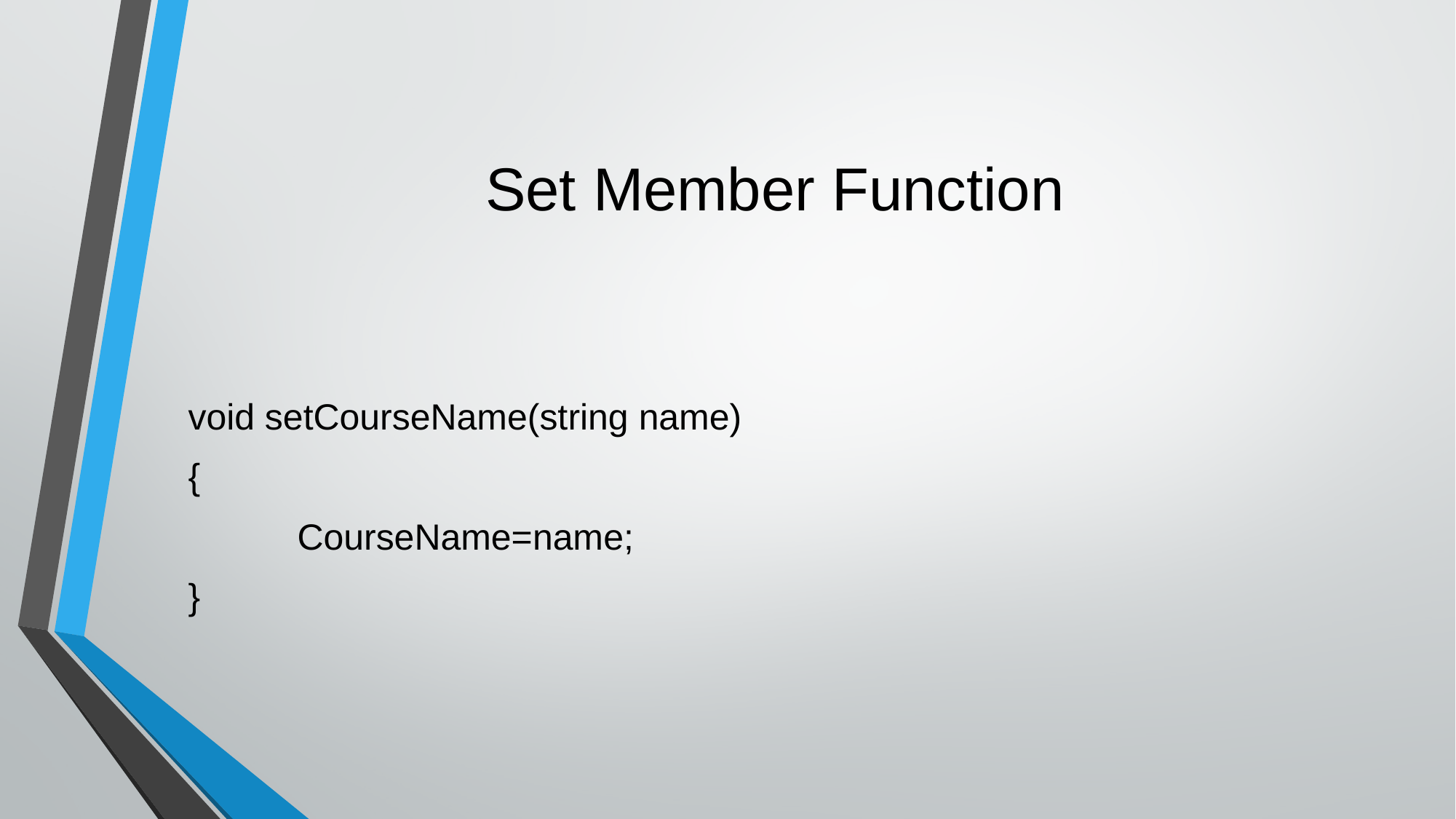

# Set Member Function
void setCourseName(string name)
{
	CourseName=name;
}